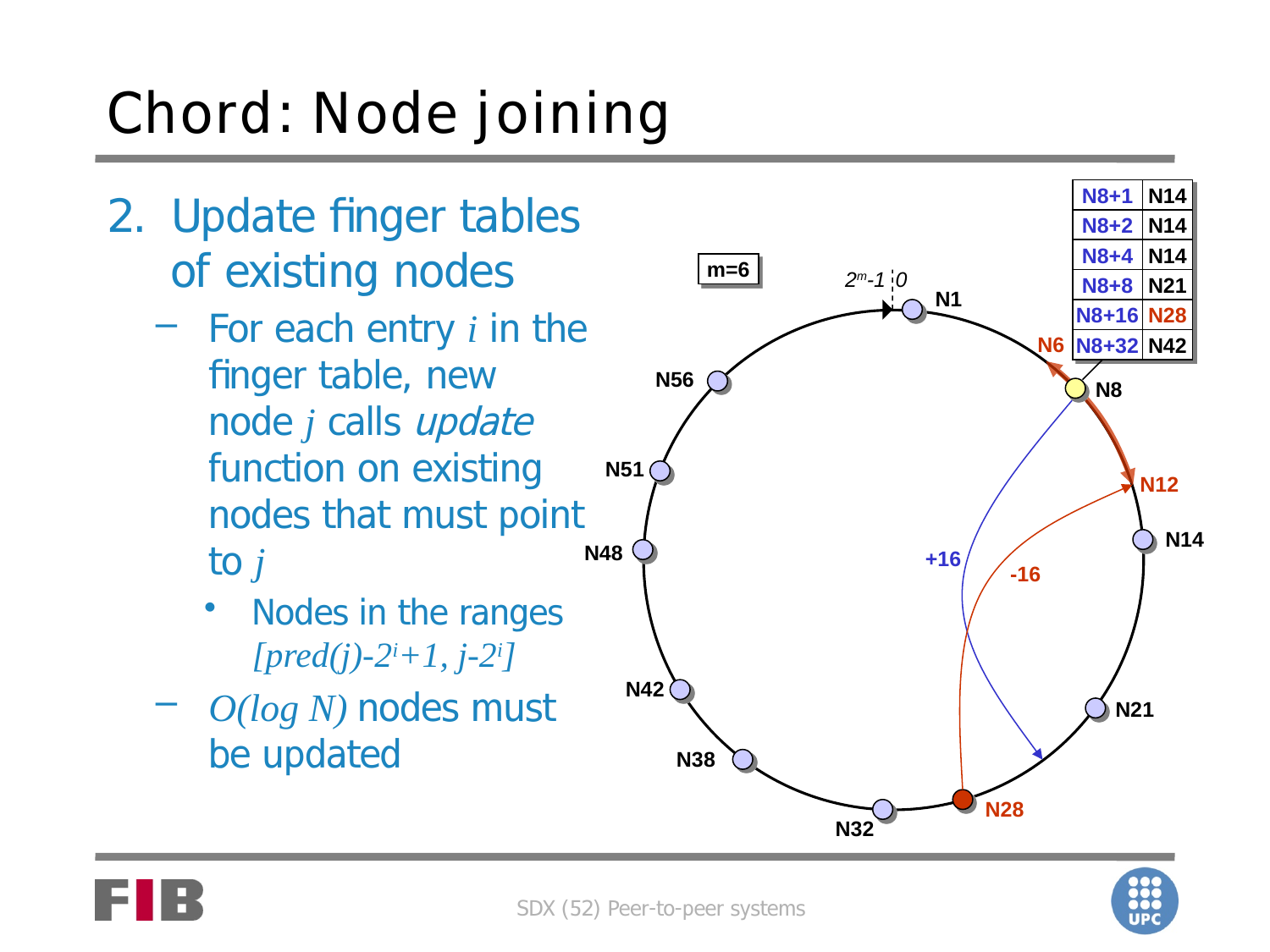

# Chord: Node joining
Update finger tables of existing nodes
For each entry i in the finger table, new node j calls update function on existing nodes that must point to j
Nodes in the ranges
[pred(j)-2i+1, j-2i]
O(log N) nodes must be updated

N8+1
N14
N8+2
N14
N8+4
N14
m=6
2m-1	0

N8+8
N21
N1

N8+16
N32
N28

N6

N12

-16
N8+32
N42
N56

N8

N51

N14

N48

+16
N42

N21

N38

N28

N32